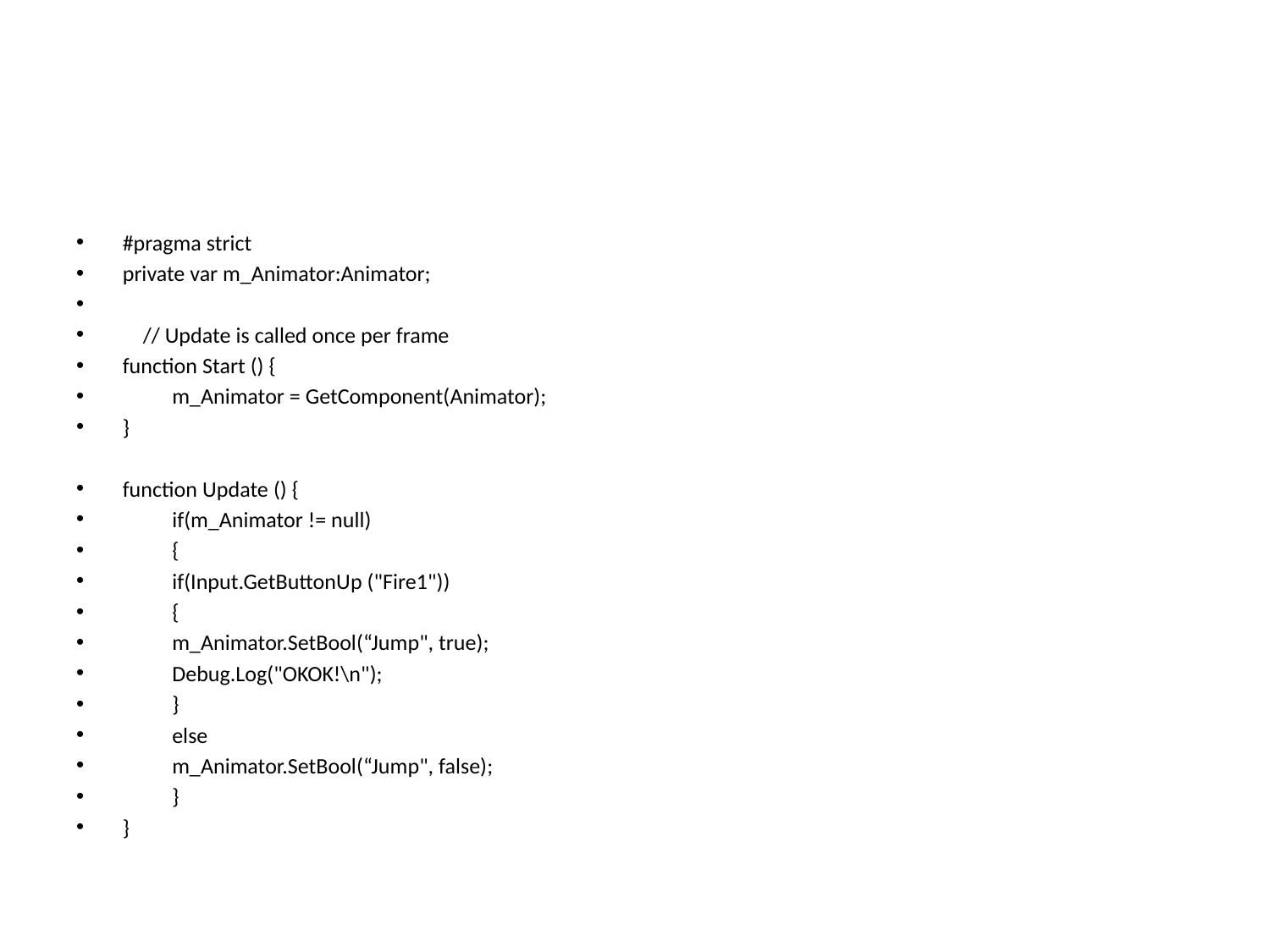

#
#pragma strict
private var m_Animator:Animator;

    // Update is called once per frame
function Start () {
	m_Animator = GetComponent(Animator);
}

function Update () {
	if(m_Animator != null)
	{
		if(Input.GetButtonUp ("Fire1"))
		{
			m_Animator.SetBool(“Jump", true);
			Debug.Log("OKOK!\n");
		}
		else
			m_Animator.SetBool(“Jump", false);
	}
}